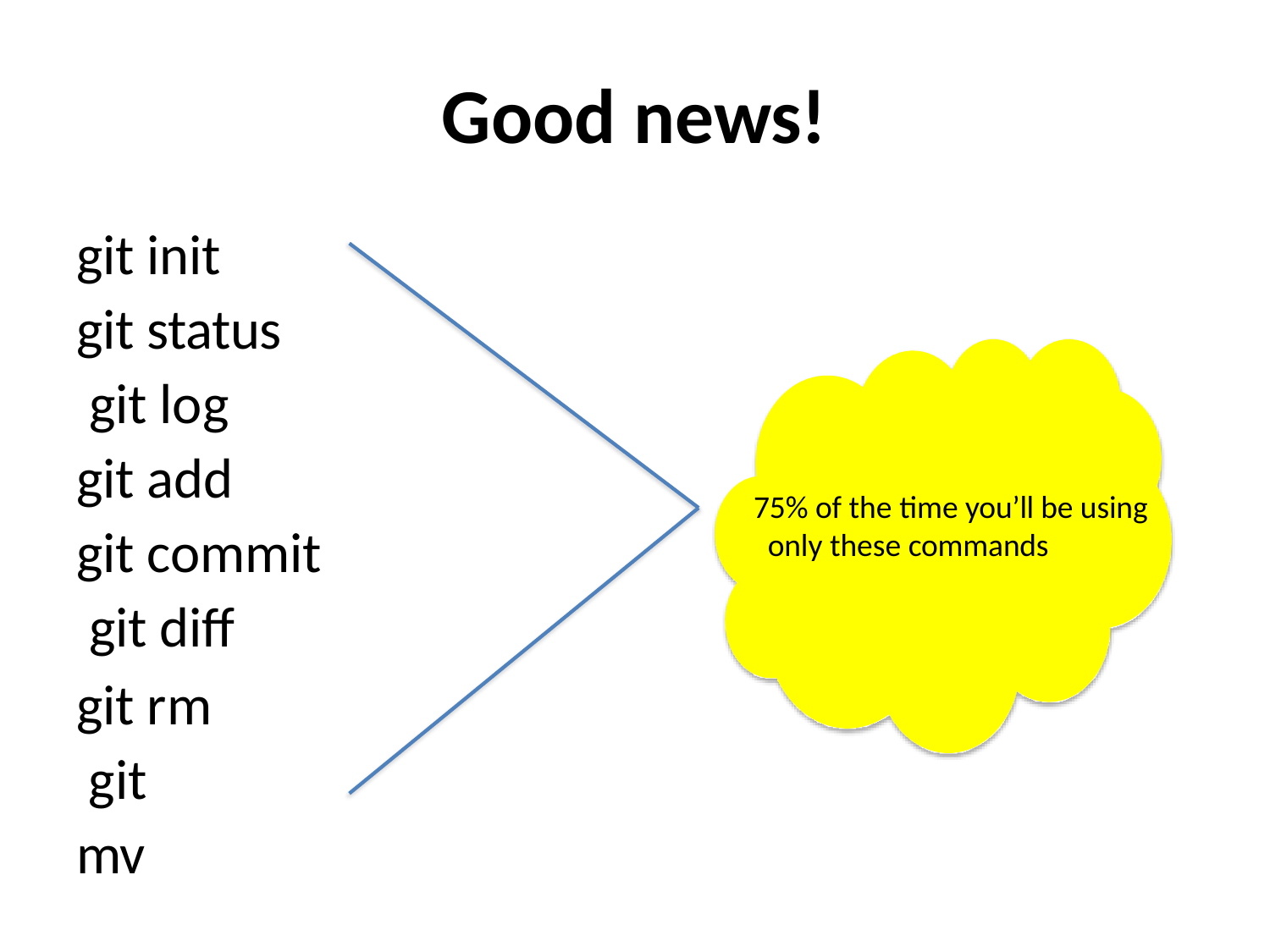

# Good news!
git init  git status  git log

git add
git commit  git diff
git rm  git mv
75% of the time you’ll be using  only these commands